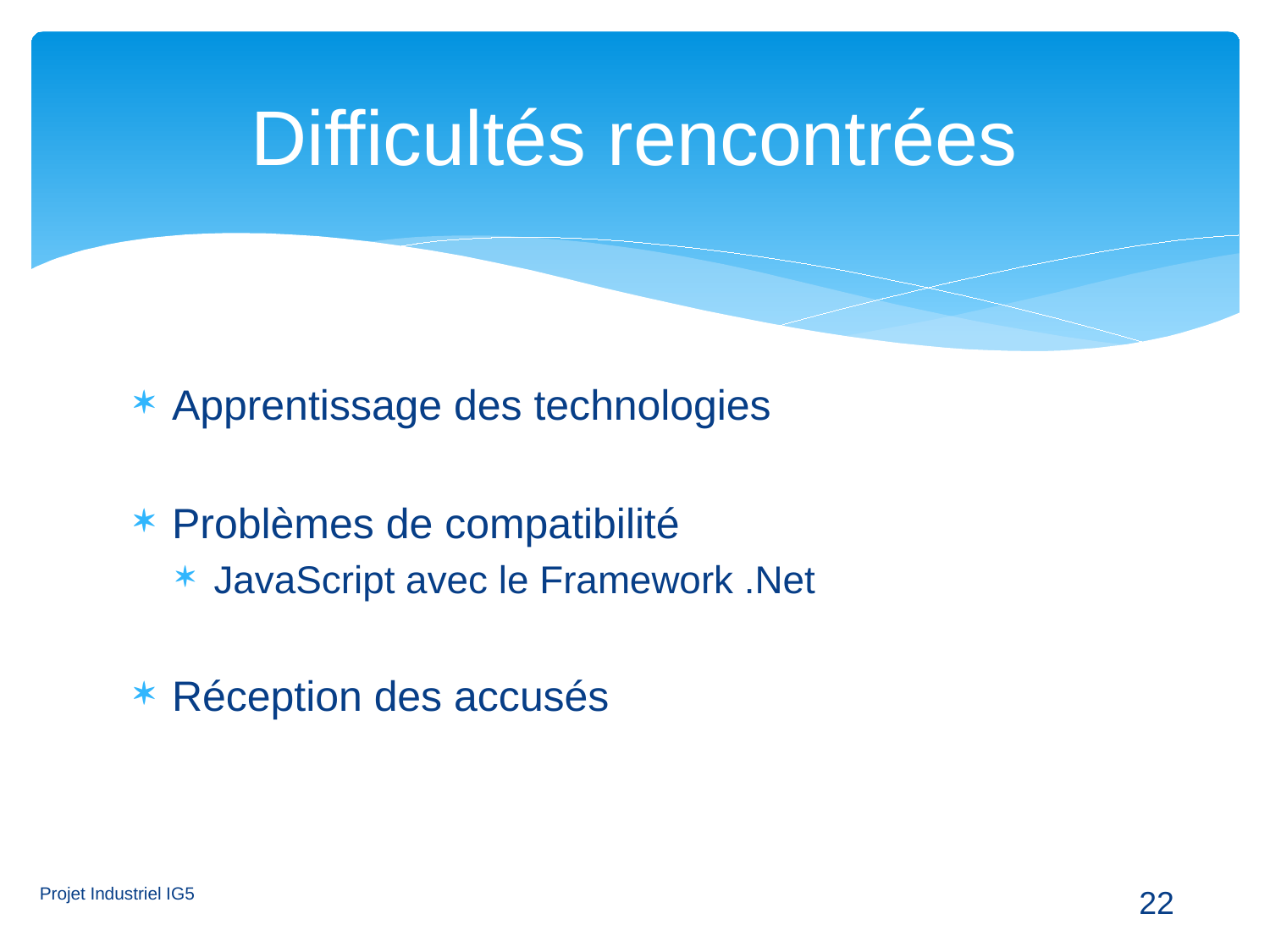

# Difficultés rencontrées
Apprentissage des technologies

Problèmes de compatibilité
JavaScript avec le Framework .Net

Réception des accusés
Projet Industriel IG5
22